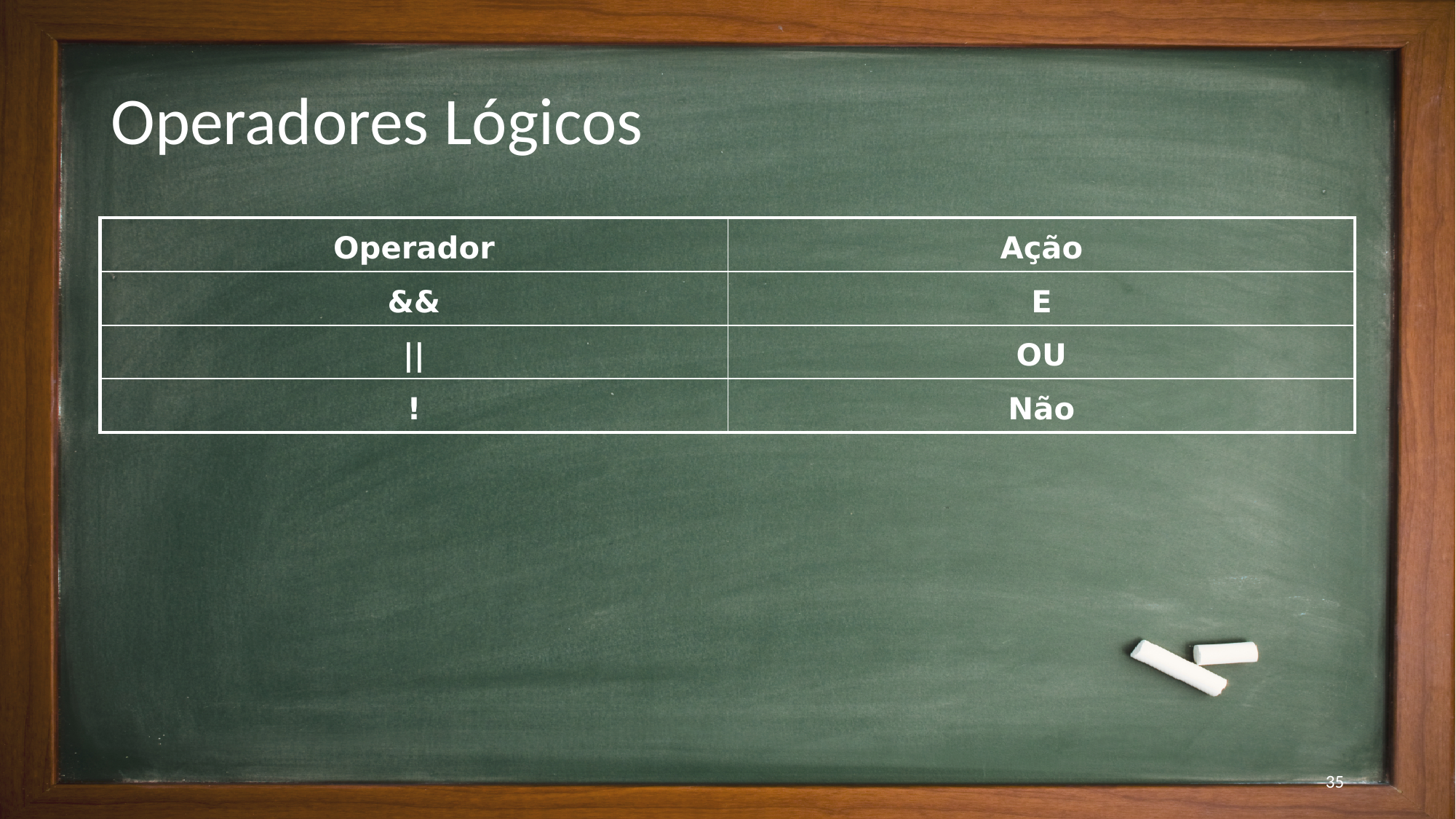

# Operadores Lógicos
| Operador | Ação |
| --- | --- |
| && | E |
| || | OU |
| ! | Não |
35